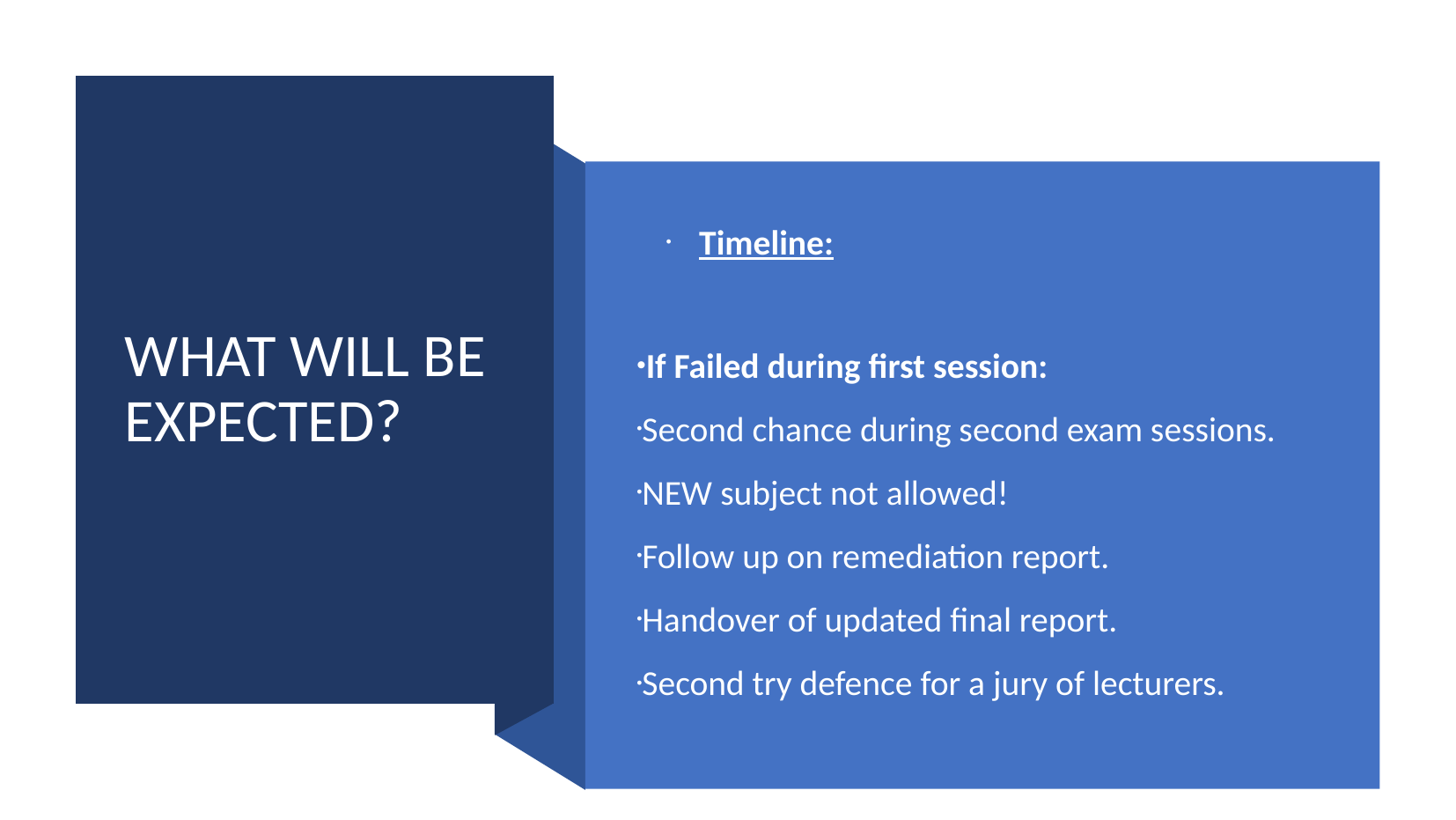

What WILL BE EXPECTED?

Timeline:

If Failed during first session:
Second chance during second exam sessions.
NEW subject not allowed!
Follow up on remediation report.
Handover of updated final report.
Second try defence for a jury of lecturers.